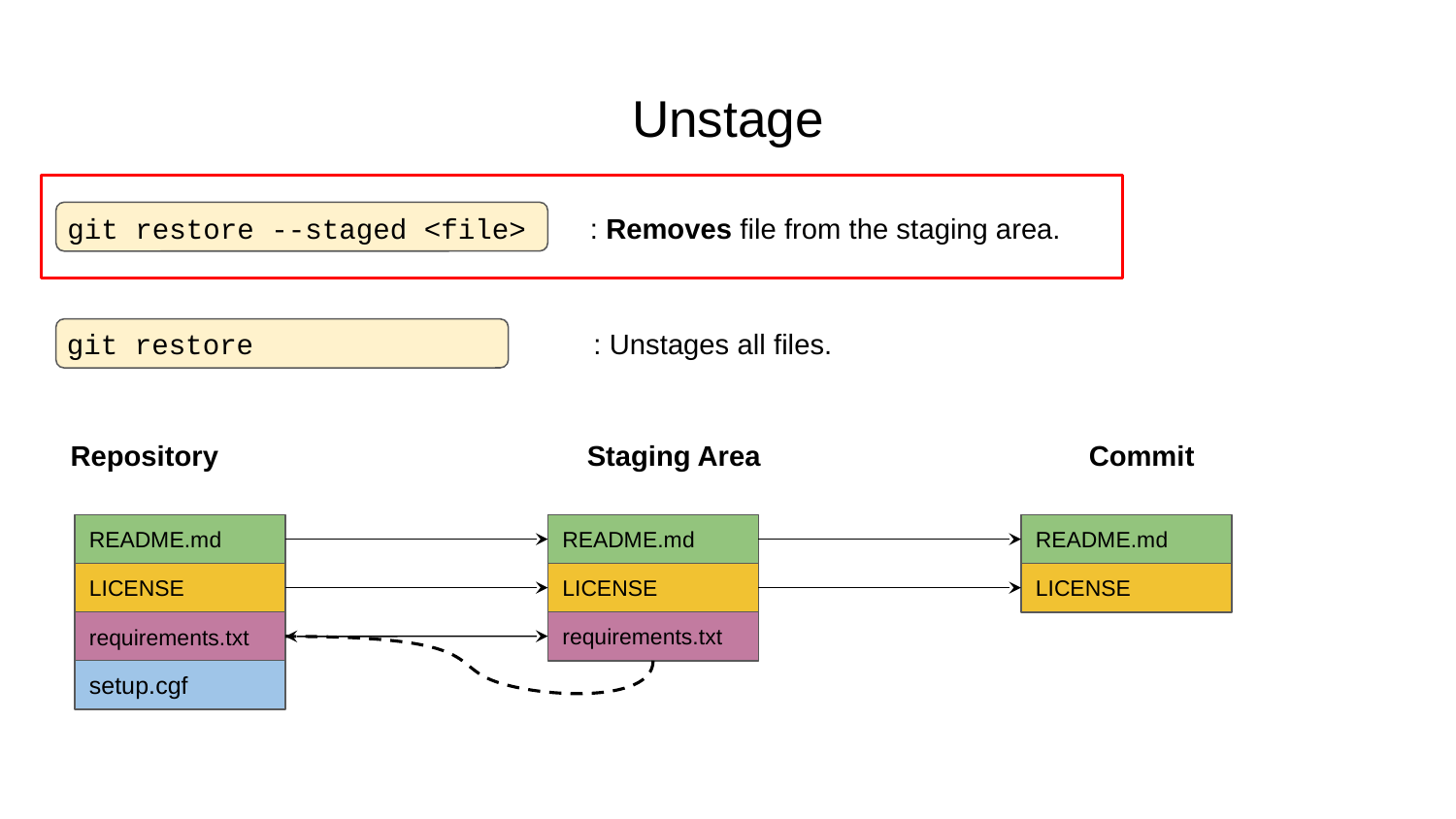

# Unstage

git restore --staged <file>        : Removes file from the staging area.

git restore                    : Unstages all files.

Repository                                              Staging Area                                         Commit

README.md
README.md
README.md
LICENSE
LICENSE
LICENSE
requirements.txt
requirements.txt
setup.cgf